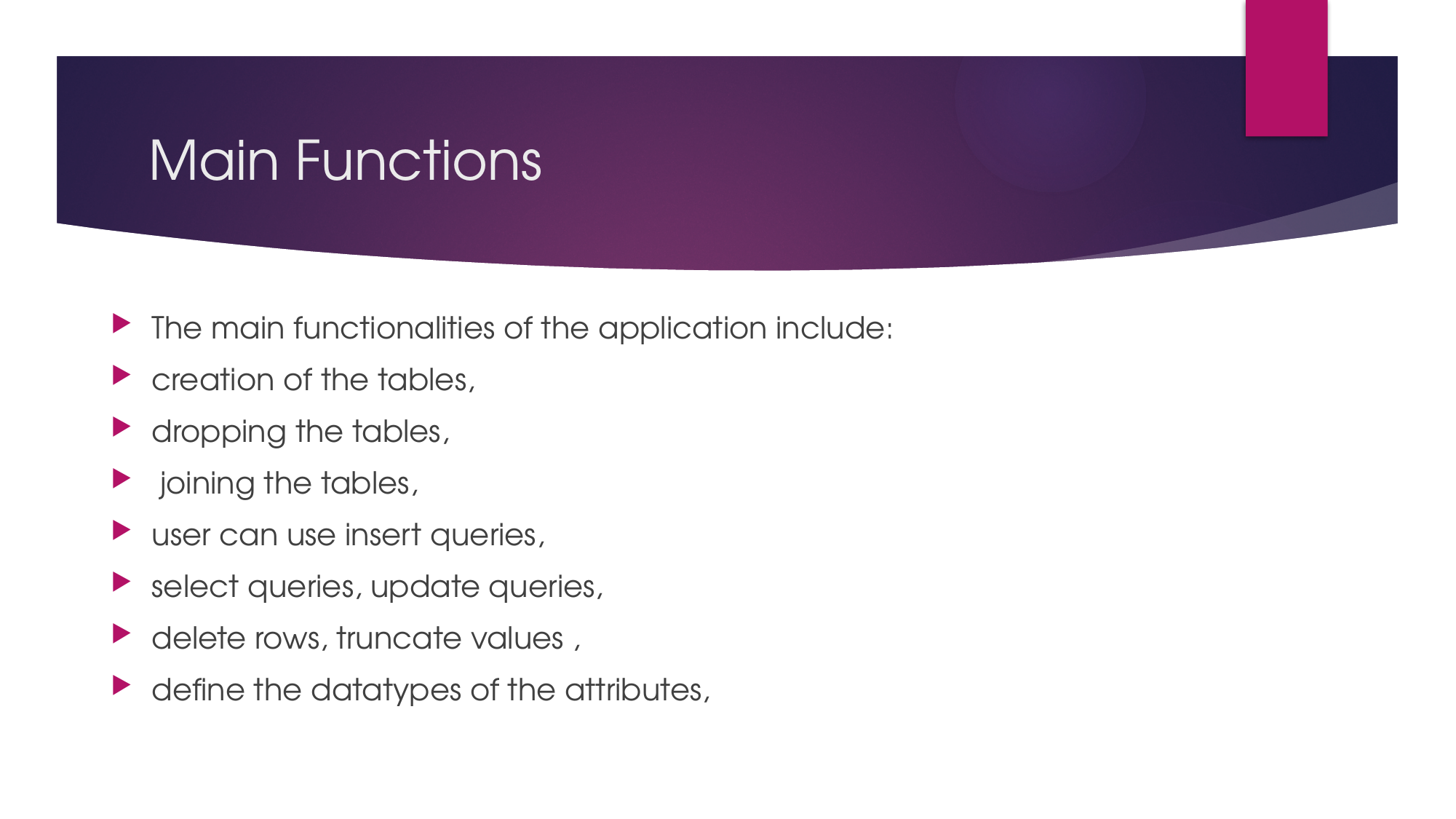

# Main Functions
The main functionalities of the application include:
creation of the tables,
dropping the tables,
 joining the tables,
user can use insert queries,
select queries, update queries,
delete rows, truncate values ,
define the datatypes of the attributes,